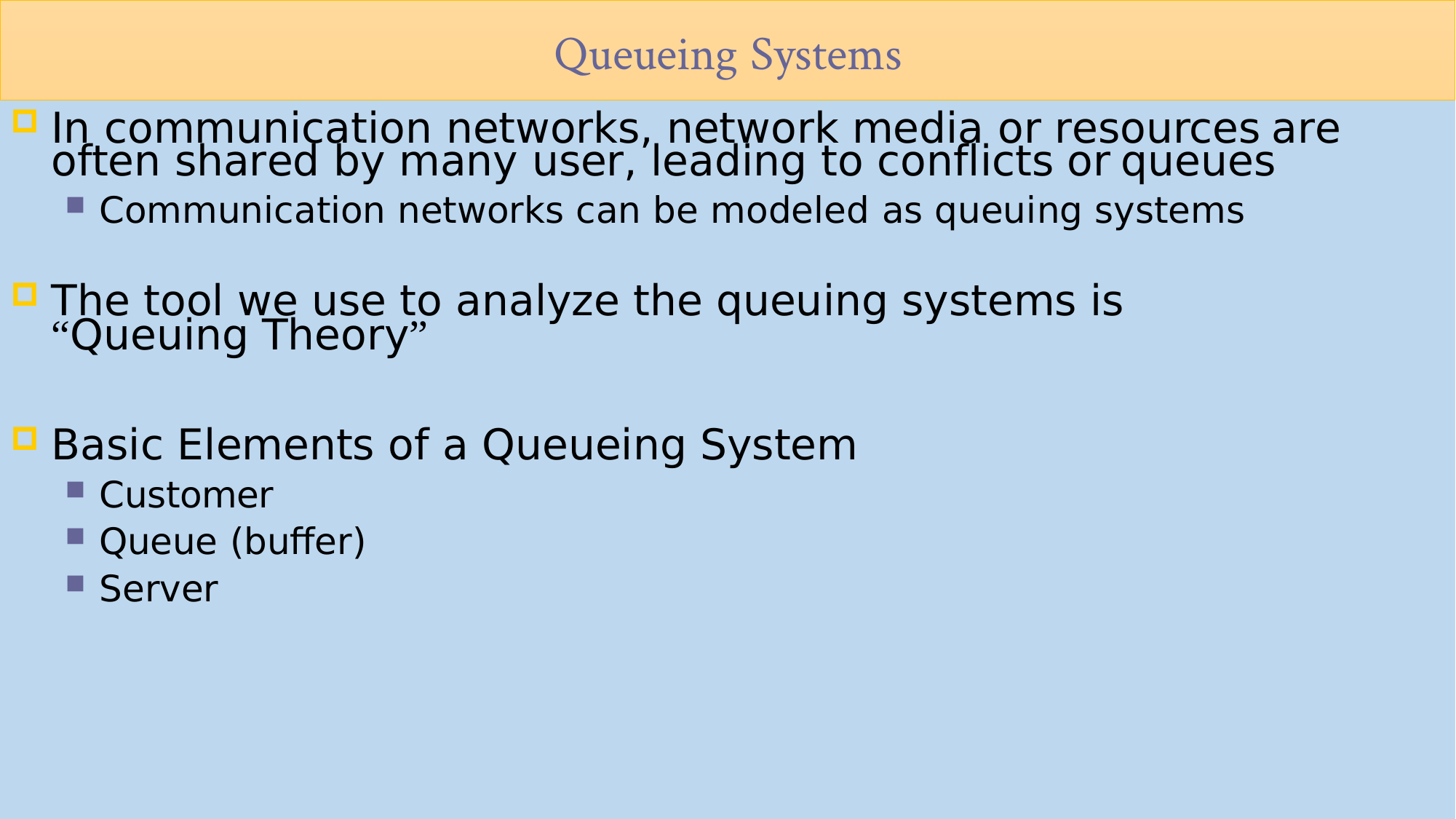

# Queueing Systems
In communication networks, network media or resources are often shared by many user, leading to conflicts or queues
Communication networks can be modeled as queuing systems

The tool we use to analyze the queuing systems is
“Queuing Theory”

Basic Elements of a Queueing System
Customer
Queue (buffer)
Server